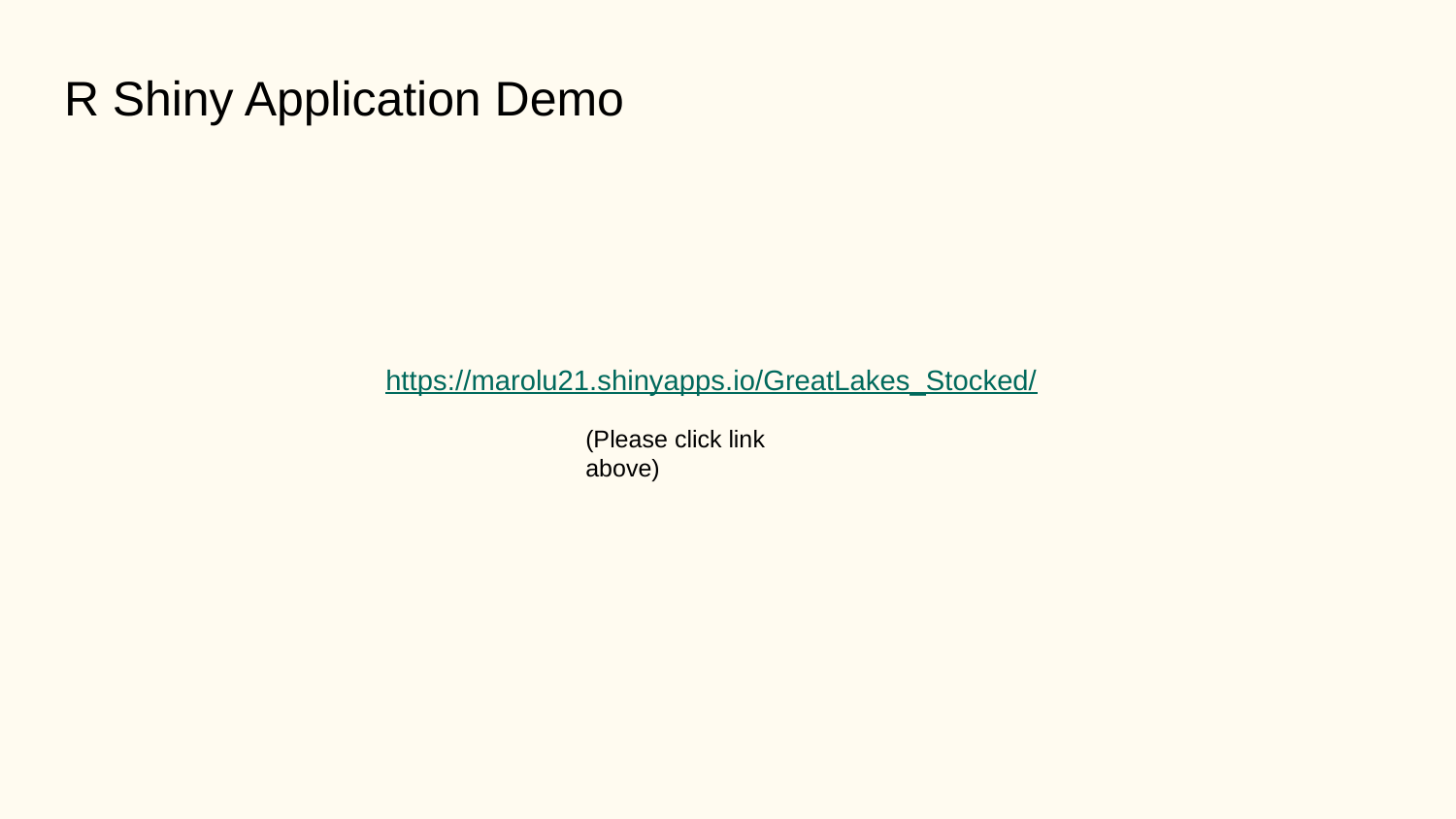

# R Shiny Application Demo
https://marolu21.shinyapps.io/GreatLakes_Stocked/

(Please click link above)